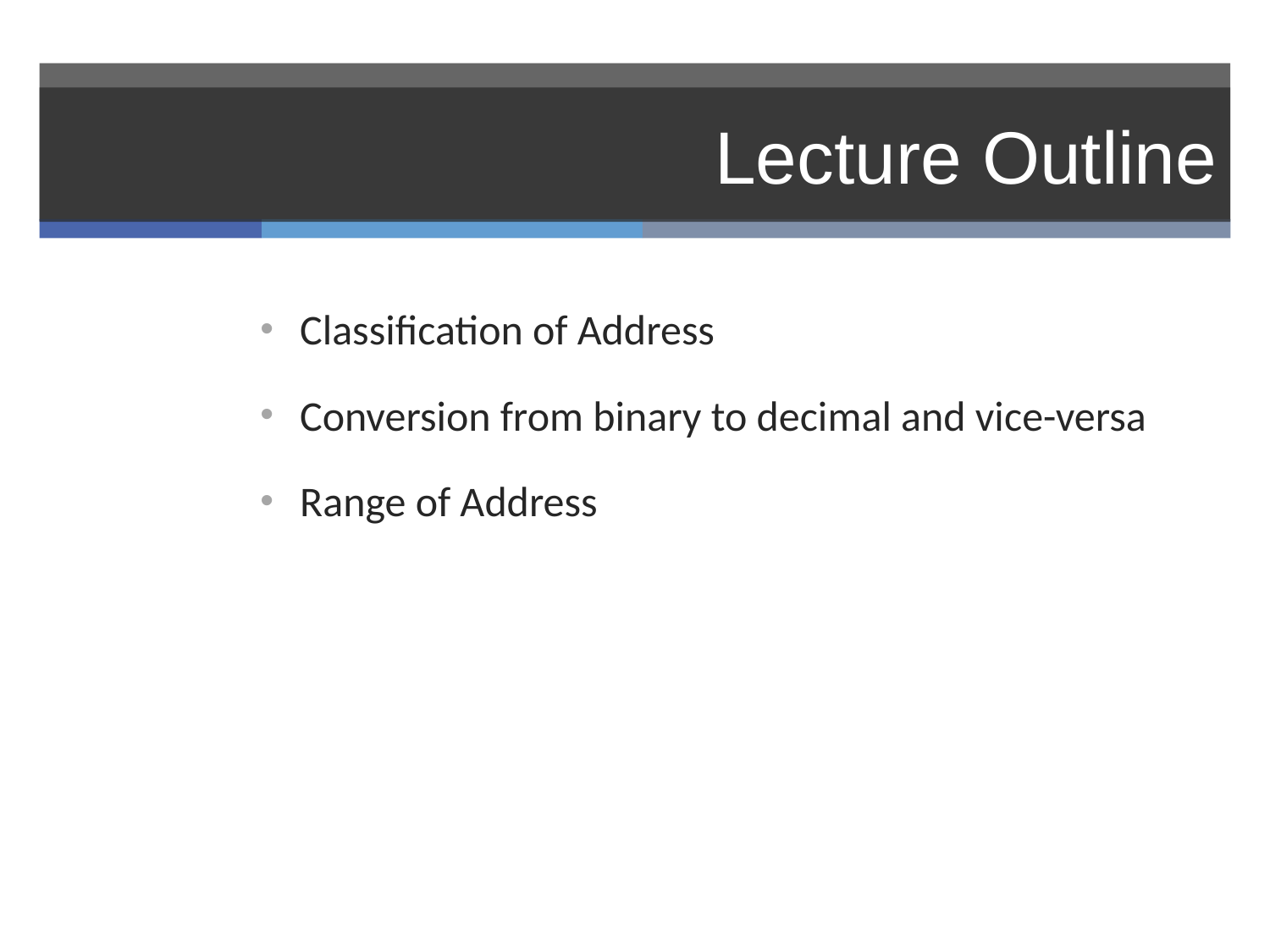

# Lecture Outline
Classification of Address
Conversion from binary to decimal and vice-versa
Range of Address